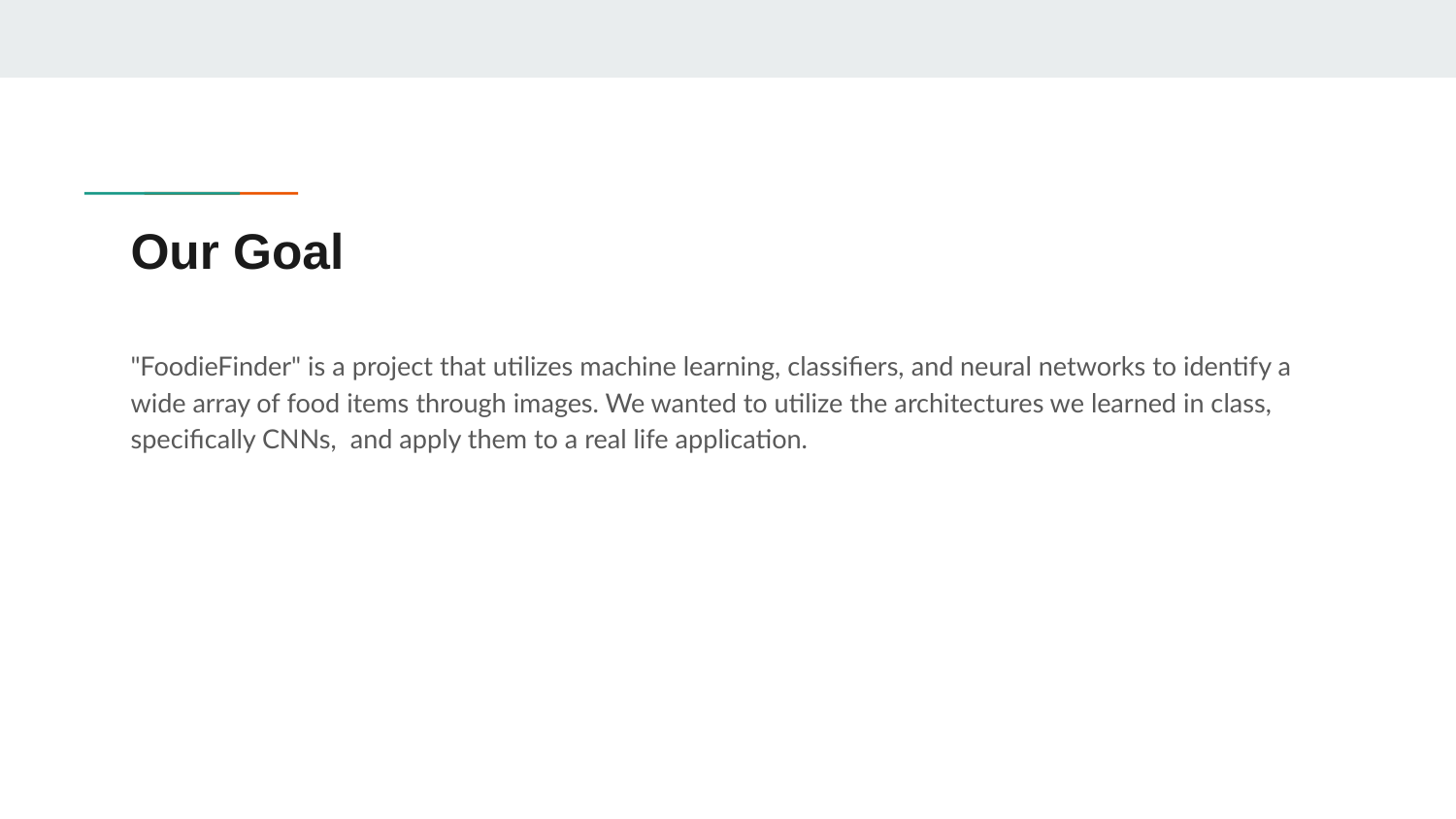

# Our Goal
"FoodieFinder" is a project that utilizes machine learning, classifiers, and neural networks to identify a wide array of food items through images. We wanted to utilize the architectures we learned in class, specifically CNNs,  and apply them to a real life application.